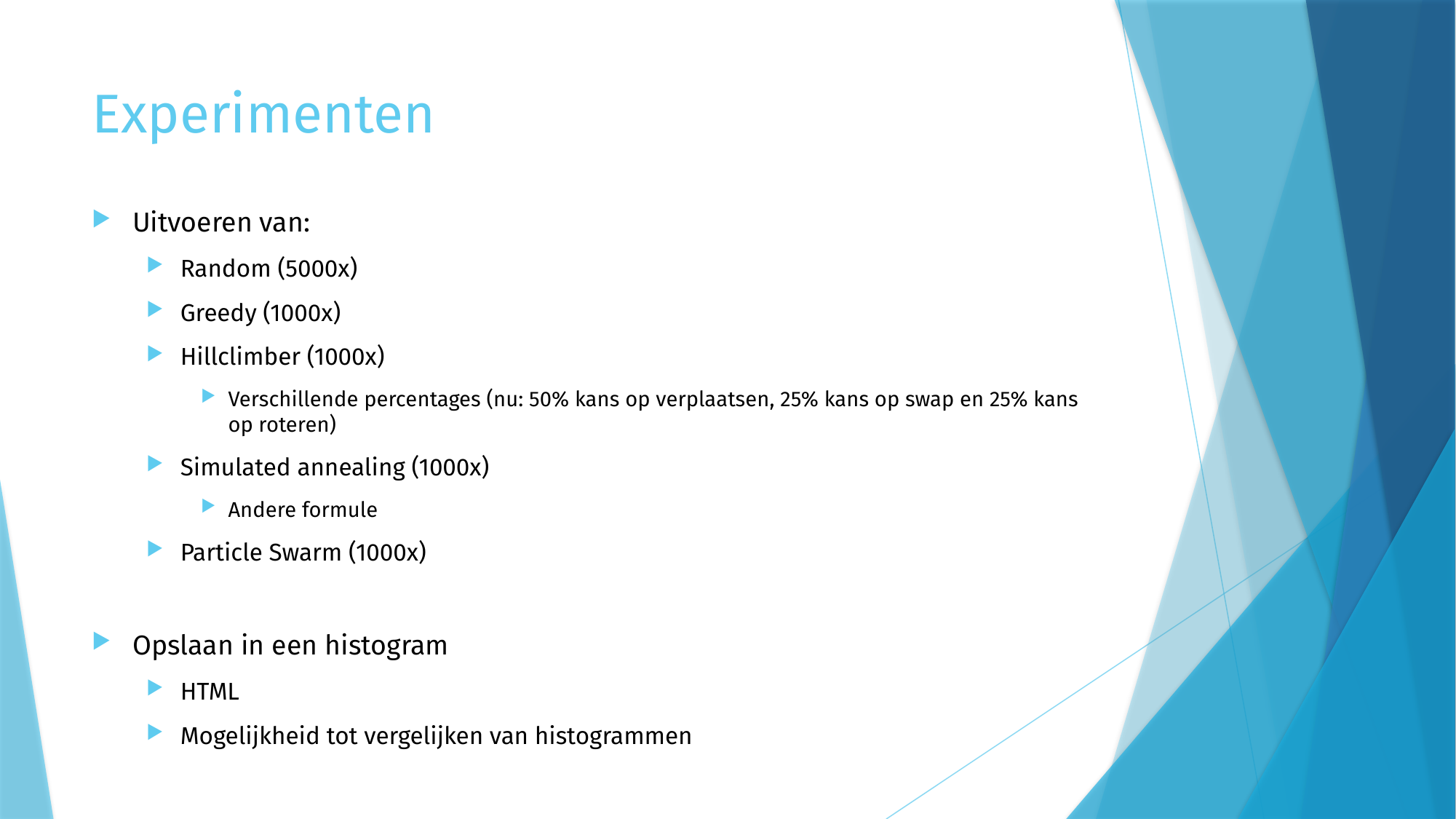

# Experimenten
Uitvoeren van:
Random (5000x)
Greedy (1000x)
Hillclimber (1000x)
Verschillende percentages (nu: 50% kans op verplaatsen, 25% kans op swap en 25% kans op roteren)
Simulated annealing (1000x)
Andere formule
Particle Swarm (1000x)

Opslaan in een histogram
HTML
Mogelijkheid tot vergelijken van histogrammen